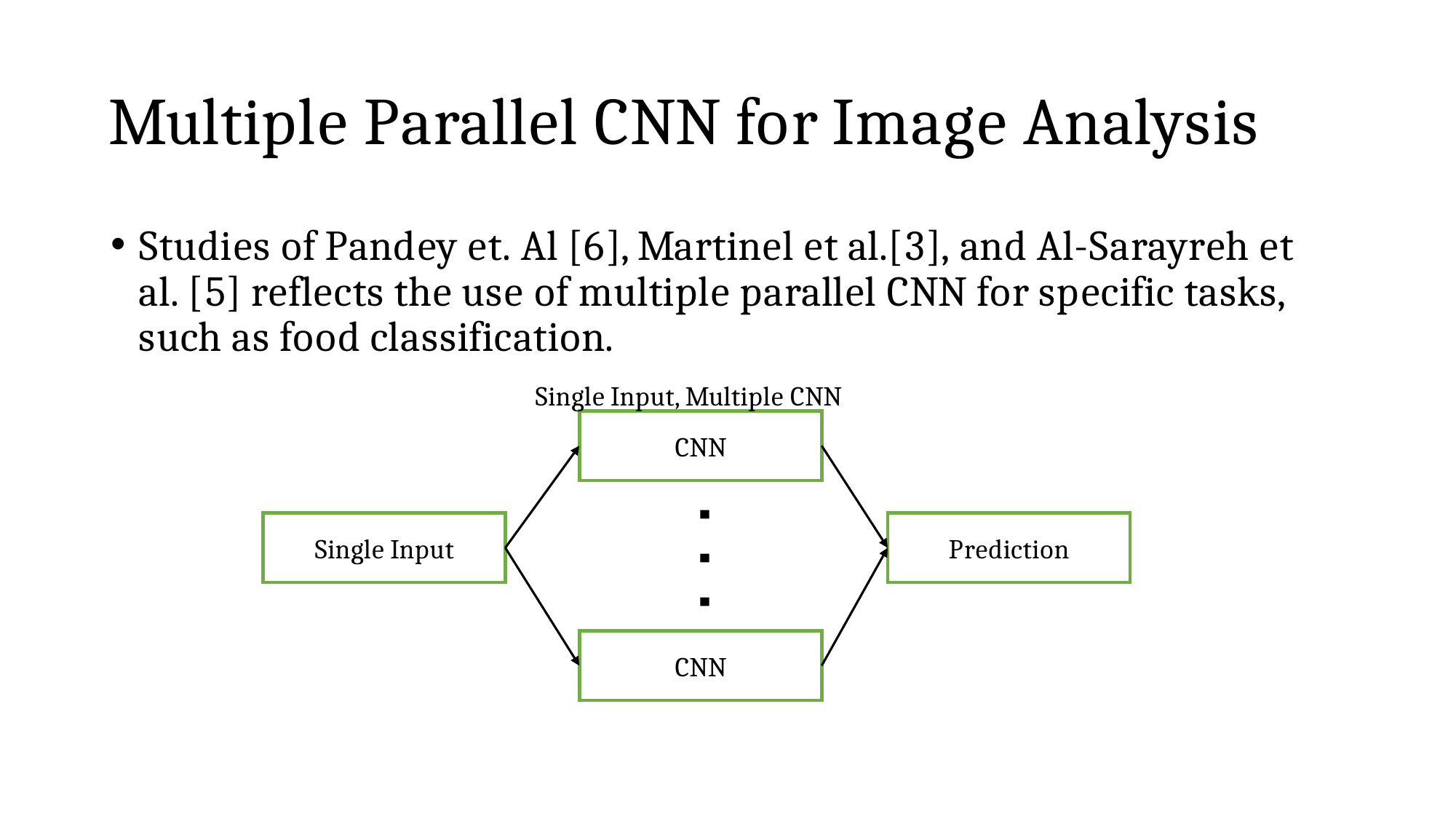

# Multiple Parallel CNN for Image Analysis
Studies of Pandey et. Al [6], Martinel et al.[3], and Al-Sarayreh et al. [5] reflects the use of multiple parallel CNN for specific tasks, such as food classification.
Single Input, Multiple CNN
CNN
Single Input
Prediction
CNN
.
.
.